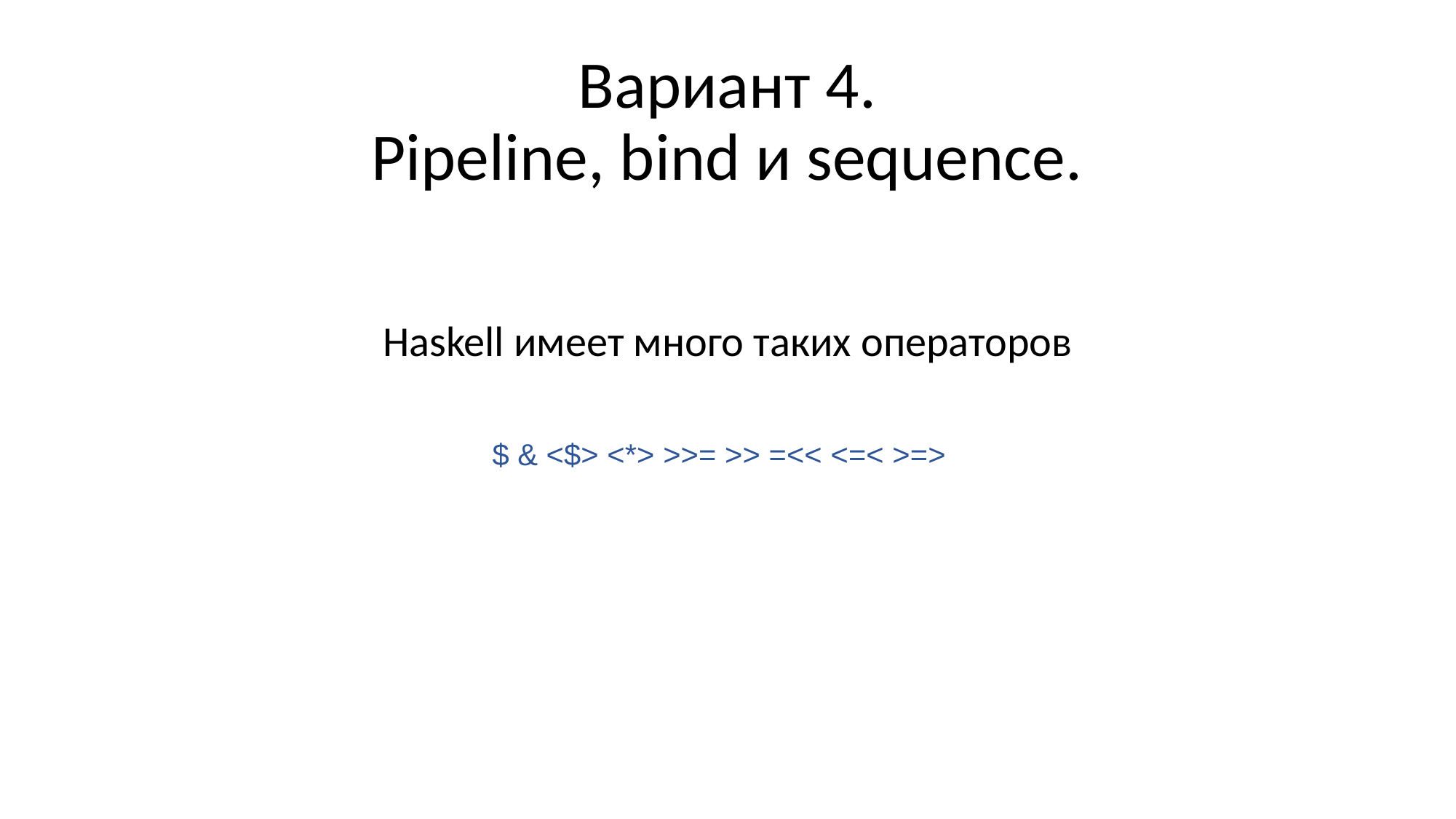

# Вариант 4. Pipeline, bind и sequence.
Haskell имеет много таких операторов
$ & <$> <*> >>= >> =<< <=< >=>